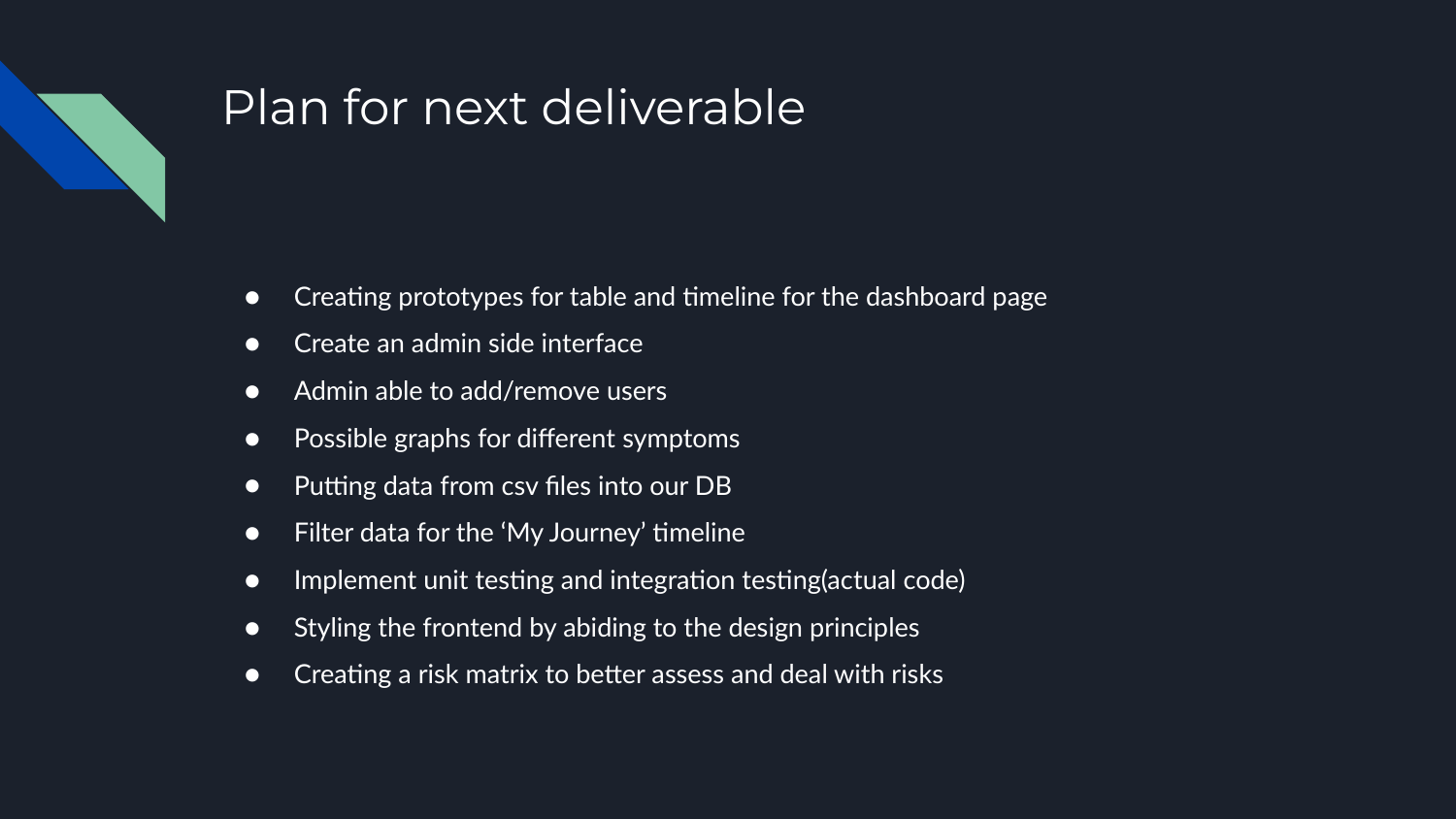

# Plan for next deliverable
Creating prototypes for table and timeline for the dashboard page
Create an admin side interface
Admin able to add/remove users
Possible graphs for different symptoms
Putting data from csv files into our DB
Filter data for the ‘My Journey’ timeline
Implement unit testing and integration testing(actual code)
Styling the frontend by abiding to the design principles
Creating a risk matrix to better assess and deal with risks